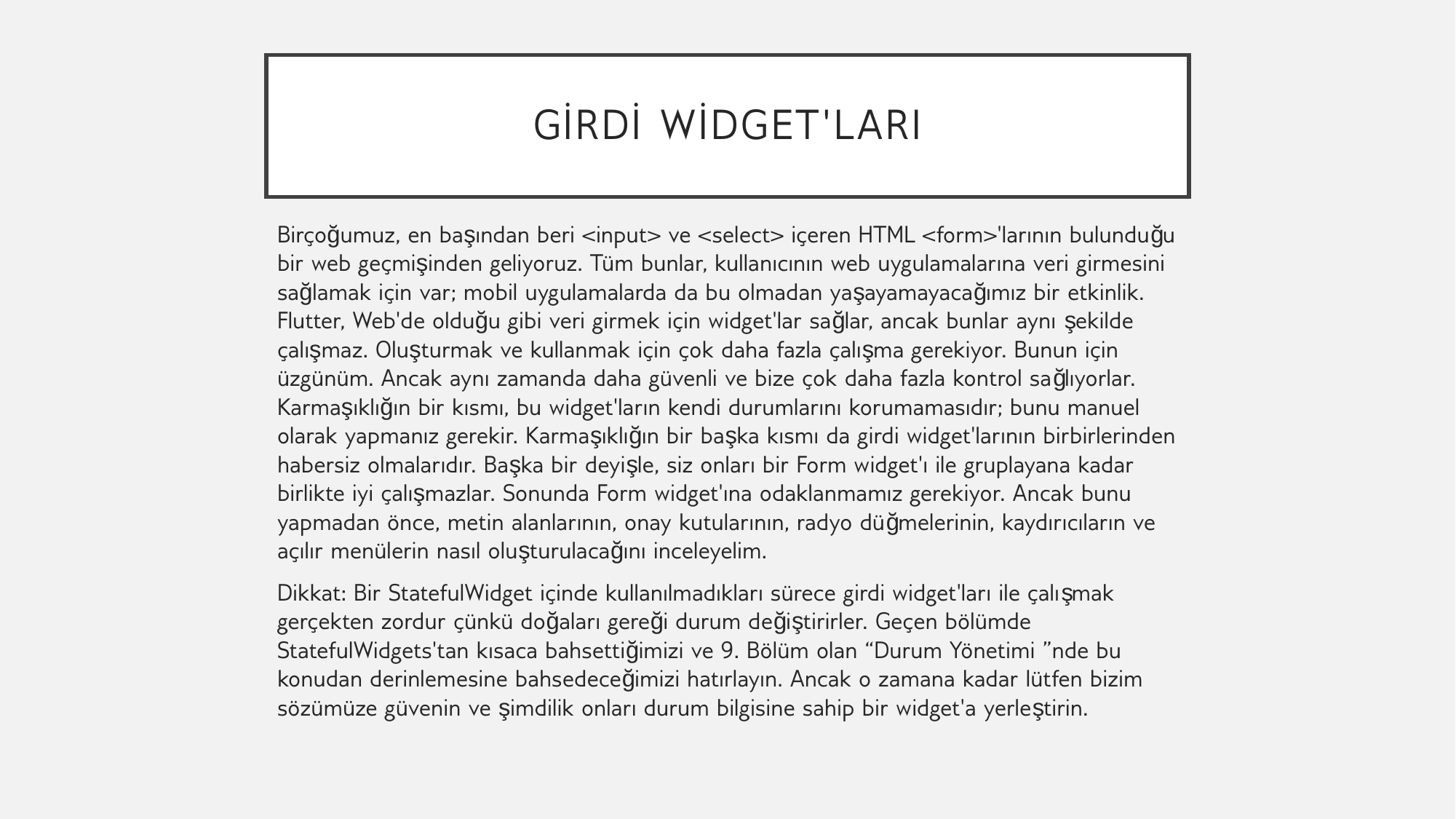

# Girdi Widget'ları
Birçoğumuz, en başından beri <input> ve <select> içeren HTML <form>'larının bulunduğu bir web geçmişinden geliyoruz. Tüm bunlar, kullanıcının web uygulamalarına veri girmesini sağlamak için var; mobil uygulamalarda da bu olmadan yaşayamayacağımız bir etkinlik. Flutter, Web'de olduğu gibi veri girmek için widget'lar sağlar, ancak bunlar aynı şekilde çalışmaz. Oluşturmak ve kullanmak için çok daha fazla çalışma gerekiyor. Bunun için üzgünüm. Ancak aynı zamanda daha güvenli ve bize çok daha fazla kontrol sağlıyorlar. Karmaşıklığın bir kısmı, bu widget'ların kendi durumlarını korumamasıdır; bunu manuel olarak yapmanız gerekir. Karmaşıklığın bir başka kısmı da girdi widget'larının birbirlerinden habersiz olmalarıdır. Başka bir deyişle, siz onları bir Form widget'ı ile gruplayana kadar birlikte iyi çalışmazlar. Sonunda Form widget'ına odaklanmamız gerekiyor. Ancak bunu yapmadan önce, metin alanlarının, onay kutularının, radyo düğmelerinin, kaydırıcıların ve açılır menülerin nasıl oluşturulacağını inceleyelim.
Dikkat: Bir StatefulWidget içinde kullanılmadıkları sürece girdi widget'ları ile çalışmak gerçekten zordur çünkü doğaları gereği durum değiştirirler. Geçen bölümde StatefulWidgets'tan kısaca bahsettiğimizi ve 9. Bölüm olan “Durum Yönetimi ”nde bu konudan derinlemesine bahsedeceğimizi hatırlayın. Ancak o zamana kadar lütfen bizim sözümüze güvenin ve şimdilik onları durum bilgisine sahip bir widget'a yerleştirin.